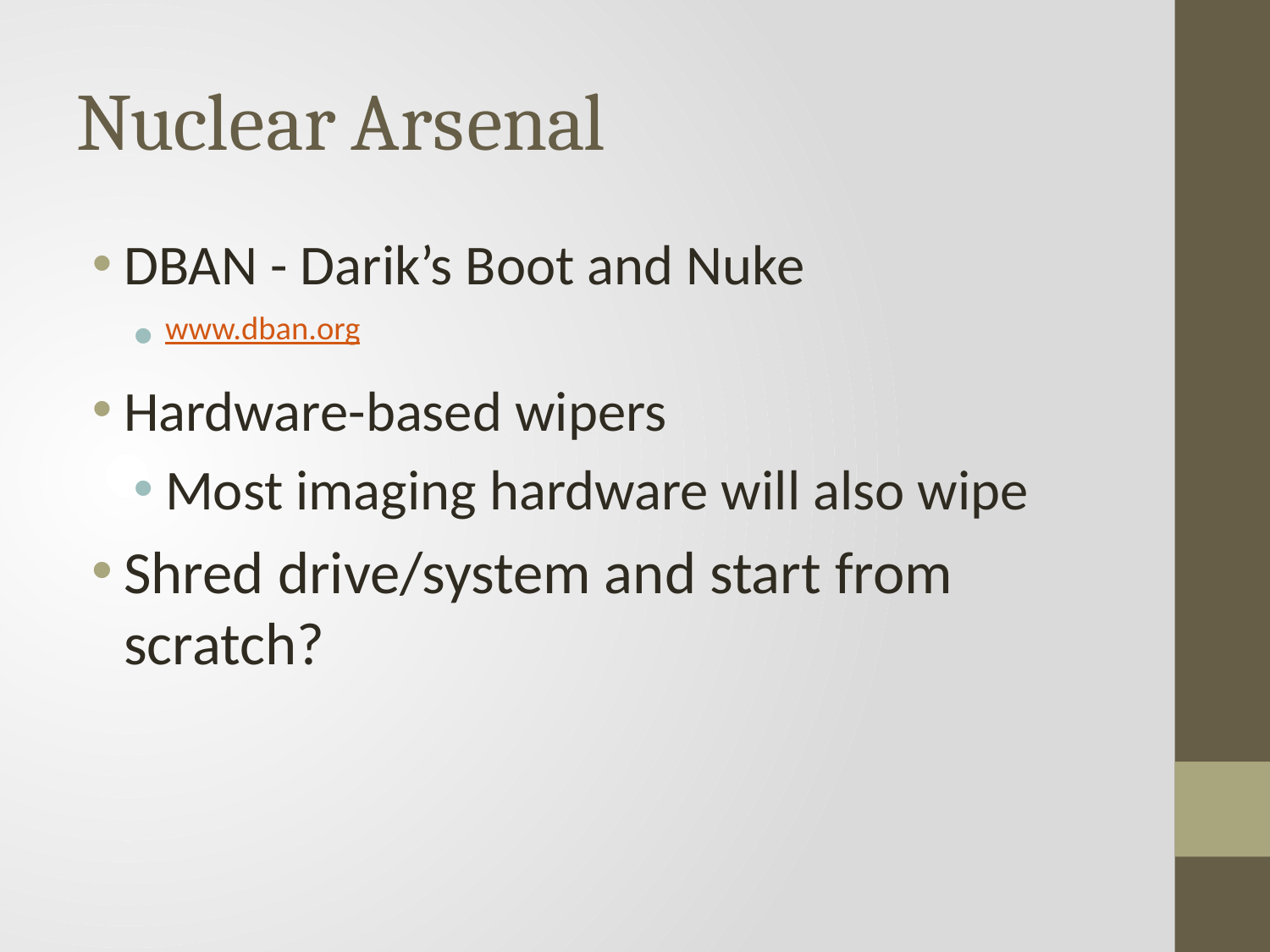

# Nuclear Arsenal
DBAN - Darik’s Boot and Nuke
www.dban.org
Hardware-based wipers
Most imaging hardware will also wipe
Shred drive/system and start from scratch?